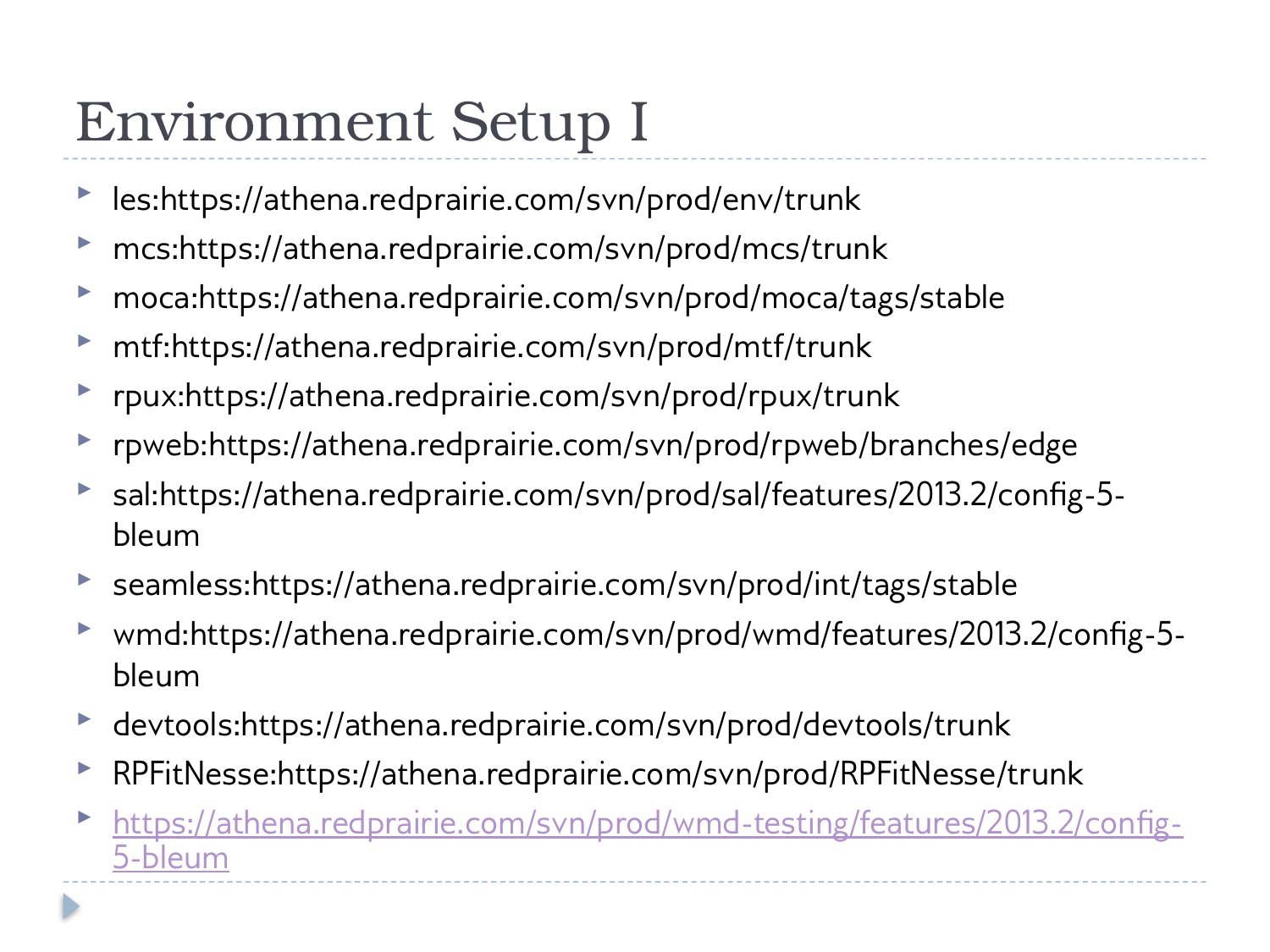

# Environment Setup I
les:https://athena.redprairie.com/svn/prod/env/trunk
mcs:https://athena.redprairie.com/svn/prod/mcs/trunk
moca:https://athena.redprairie.com/svn/prod/moca/tags/stable
mtf:https://athena.redprairie.com/svn/prod/mtf/trunk
rpux:https://athena.redprairie.com/svn/prod/rpux/trunk
rpweb:https://athena.redprairie.com/svn/prod/rpweb/branches/edge
sal:https://athena.redprairie.com/svn/prod/sal/features/2013.2/config-5-bleum
seamless:https://athena.redprairie.com/svn/prod/int/tags/stable
wmd:https://athena.redprairie.com/svn/prod/wmd/features/2013.2/config-5-bleum
devtools:https://athena.redprairie.com/svn/prod/devtools/trunk
RPFitNesse:https://athena.redprairie.com/svn/prod/RPFitNesse/trunk
https://athena.redprairie.com/svn/prod/wmd-testing/features/2013.2/config-5-bleum